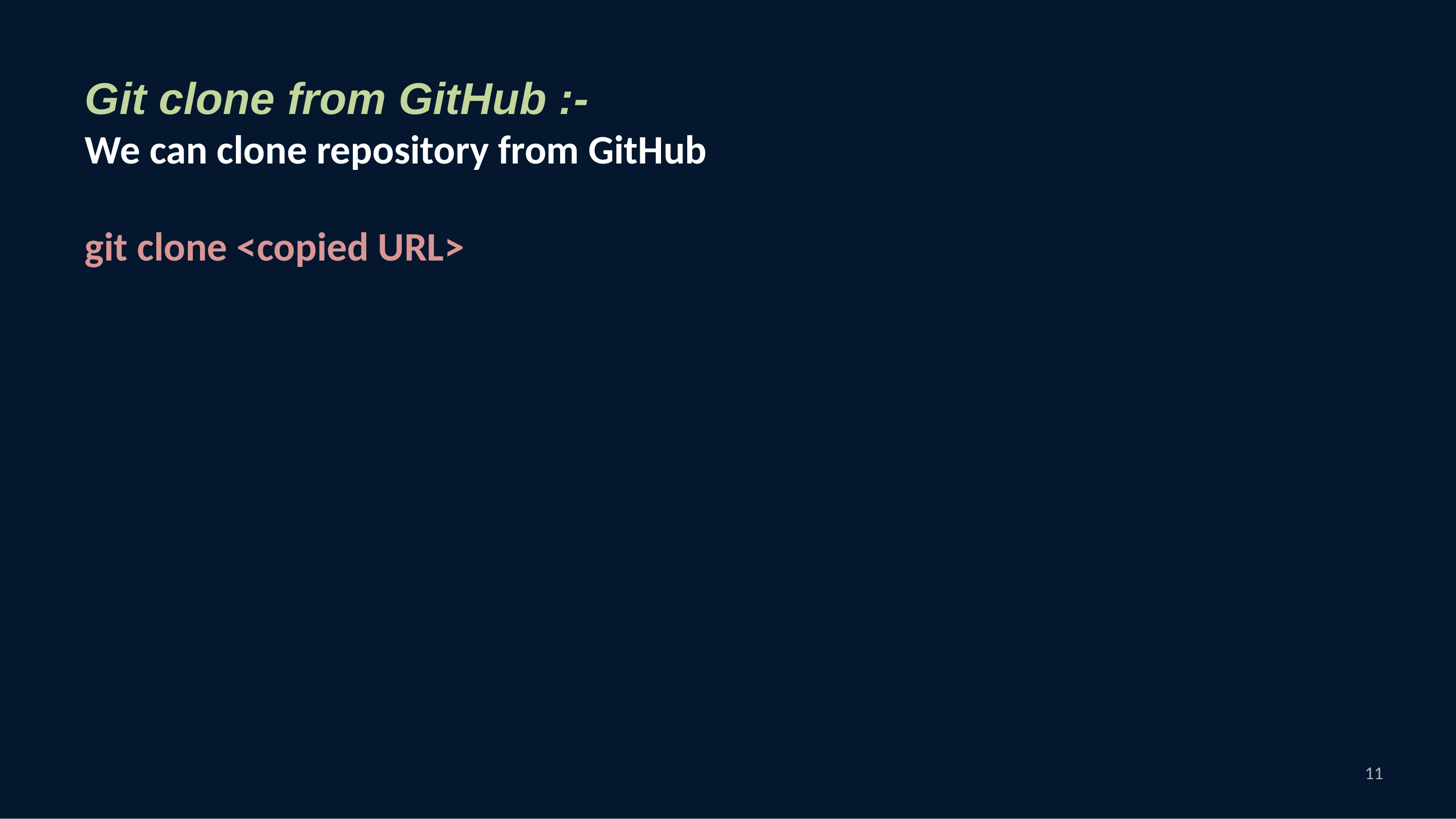

Git clone from GitHub :-
We can clone repository from GitHub

git clone <copied URL>
11